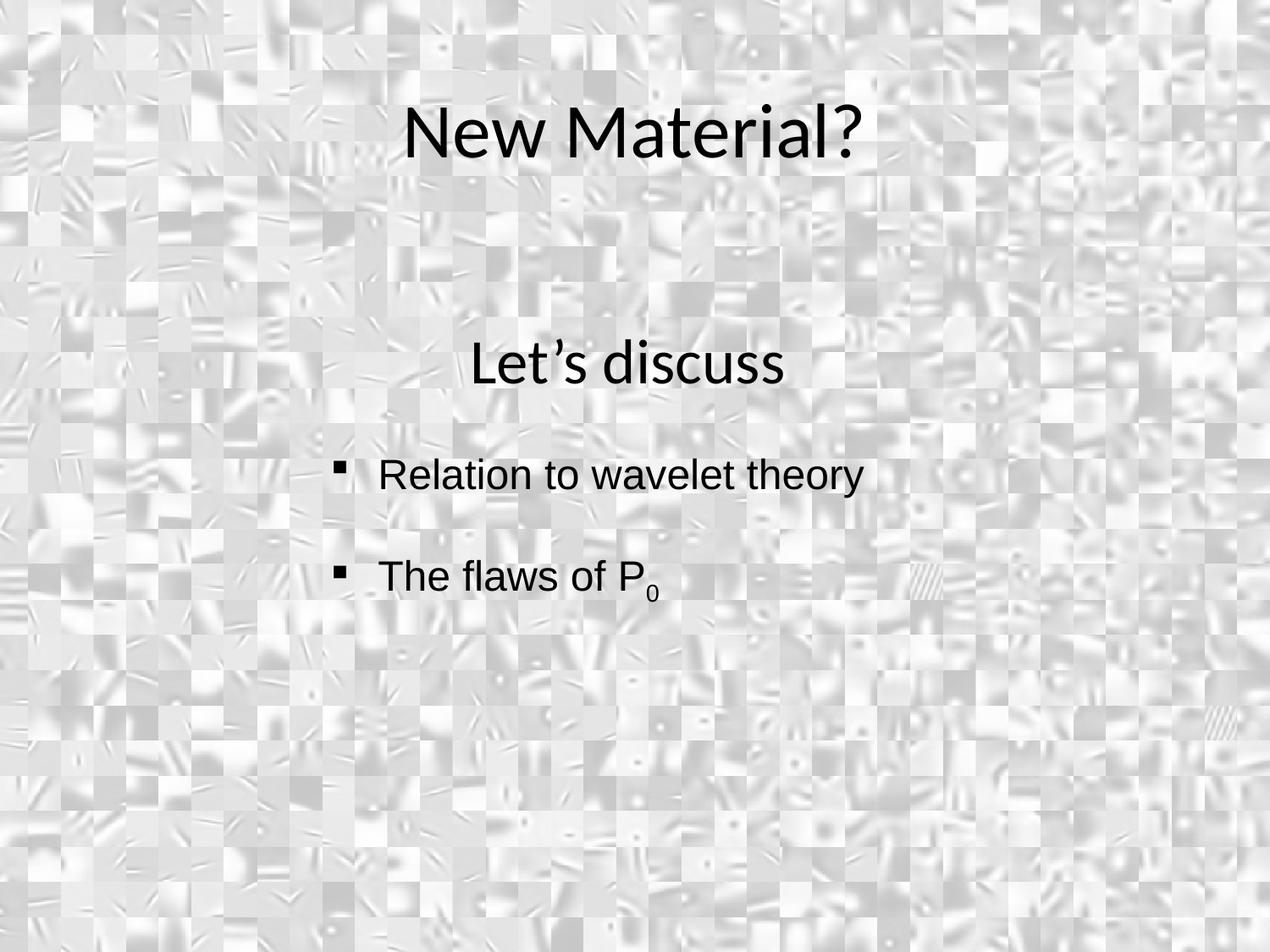

New Material?
Let’s discuss

Relation to wavelet theory

The flaws of P0